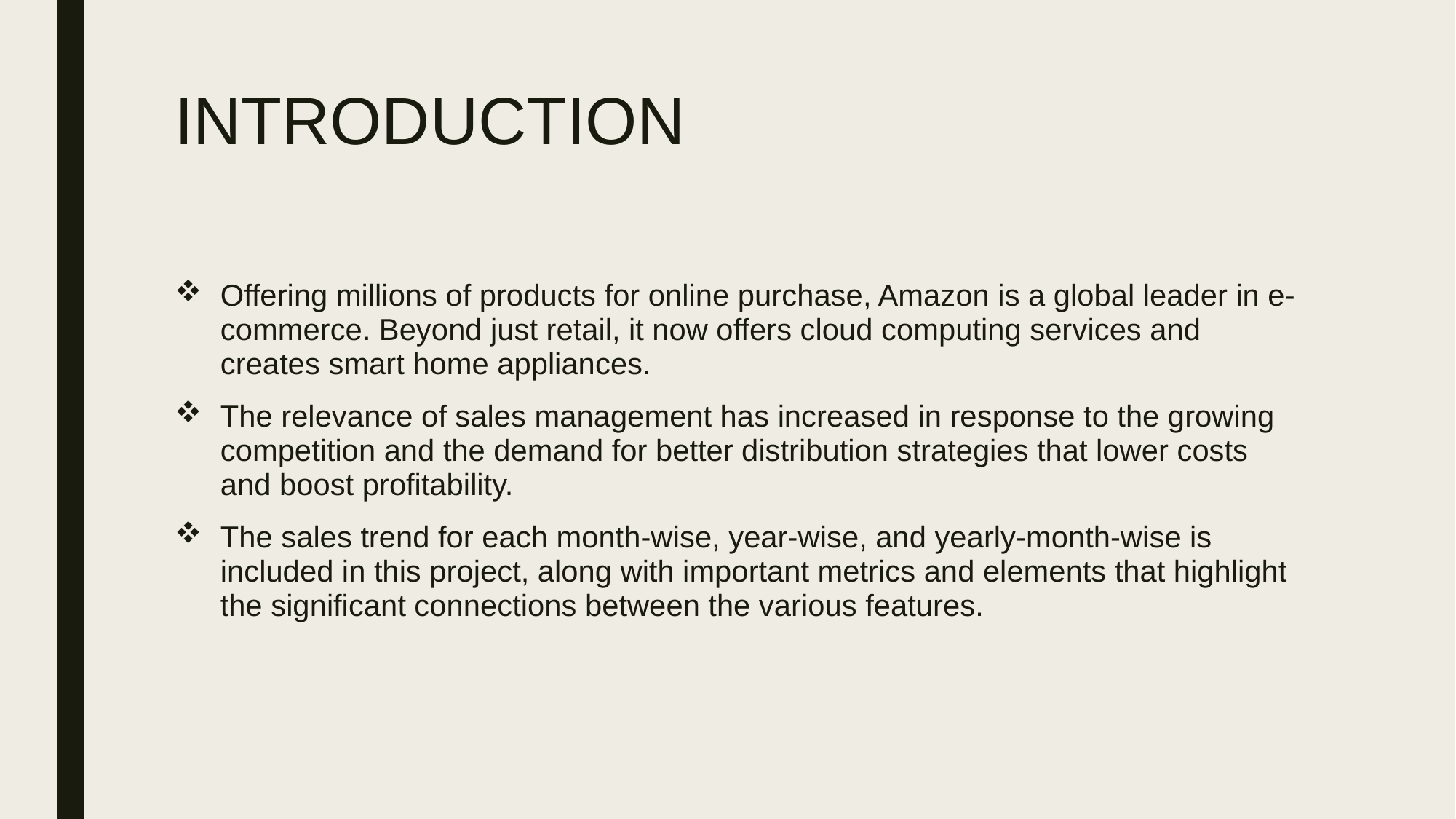

# INTRODUCTION
Offering millions of products for online purchase, Amazon is a global leader in e-commerce. Beyond just retail, it now offers cloud computing services and creates smart home appliances.
The relevance of sales management has increased in response to the growing competition and the demand for better distribution strategies that lower costs and boost profitability.
The sales trend for each month-wise, year-wise, and yearly-month-wise is included in this project, along with important metrics and elements that highlight the significant connections between the various features.